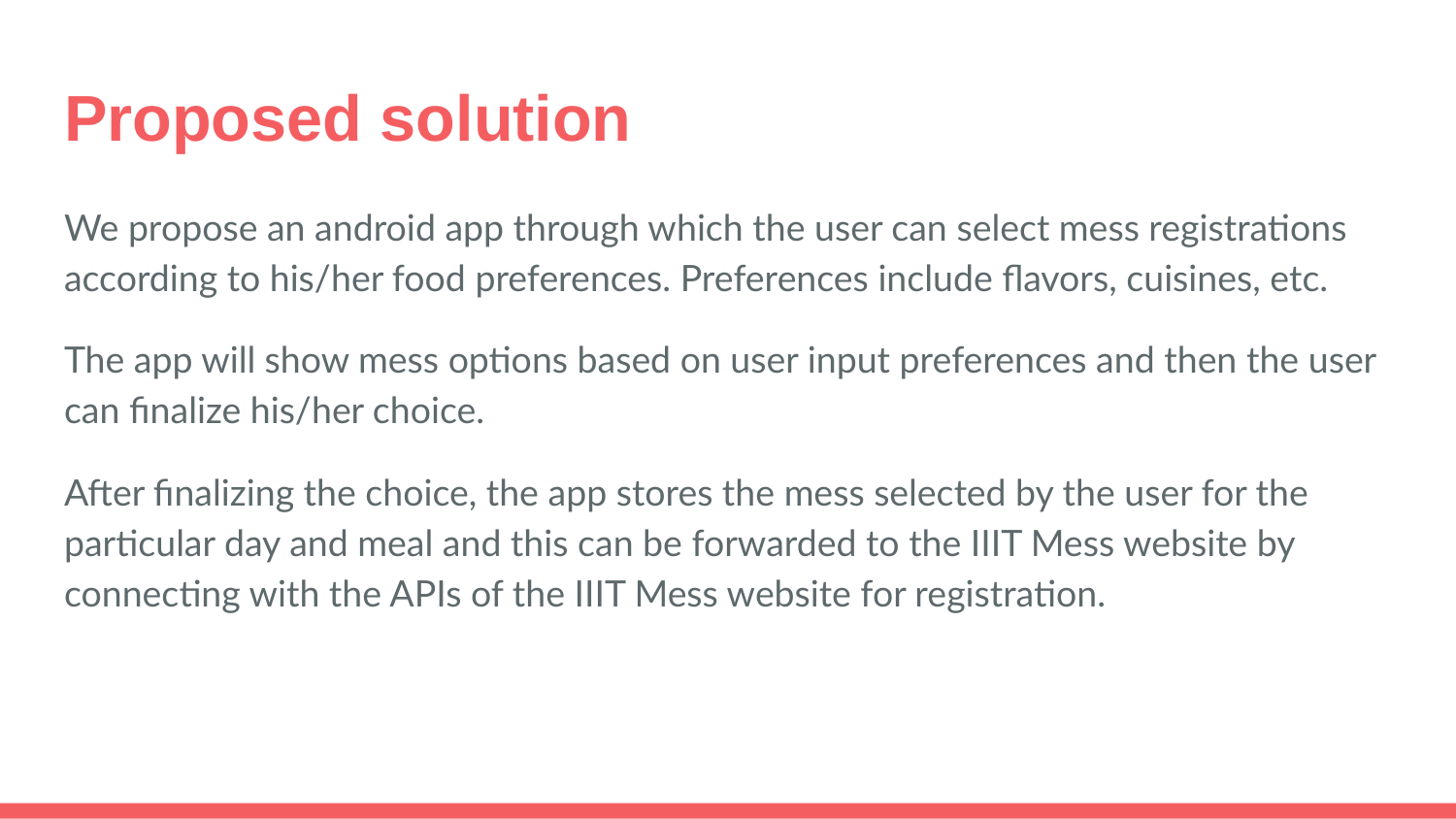

# Proposed solution
We propose an android app through which the user can select mess registrations according to his/her food preferences. Preferences include flavors, cuisines, etc.
The app will show mess options based on user input preferences and then the user can finalize his/her choice.
After finalizing the choice, the app stores the mess selected by the user for the particular day and meal and this can be forwarded to the IIIT Mess website by connecting with the APIs of the IIIT Mess website for registration.